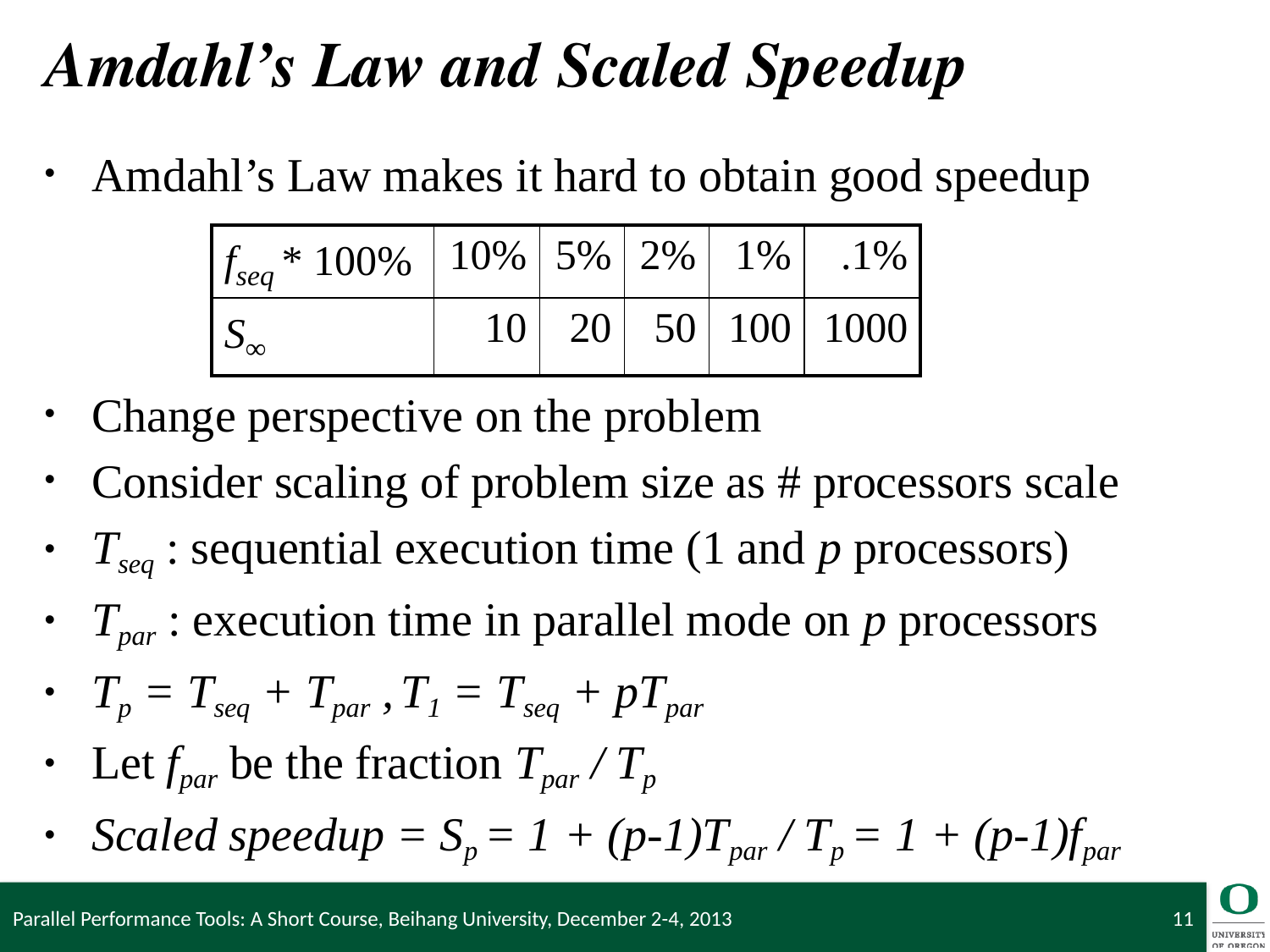

# Amdahl’s Law and Scaled Speedup
Amdahl’s Law makes it hard to obtain good speedup

Change perspective on the problem
Consider scaling of problem size as # processors scale
Tseq : sequential execution time (1 and p processors)
Tpar : execution time in parallel mode on p processors
Tp = Tseq + Tpar , T1 = Tseq + pTpar
Let fpar be the fraction Tpar / Tp
Scaled speedup = Sp = 1 + (p-1)Tpar / Tp = 1 + (p-1)fpar
| fseq \* 100% | 10% | 5% | 2% | 1% | .1% |
| --- | --- | --- | --- | --- | --- |
| S∞ | 10 | 20 | 50 | 100 | 1000 |
Parallel Performance Tools: A Short Course, Beihang University, December 2-4, 2013
11